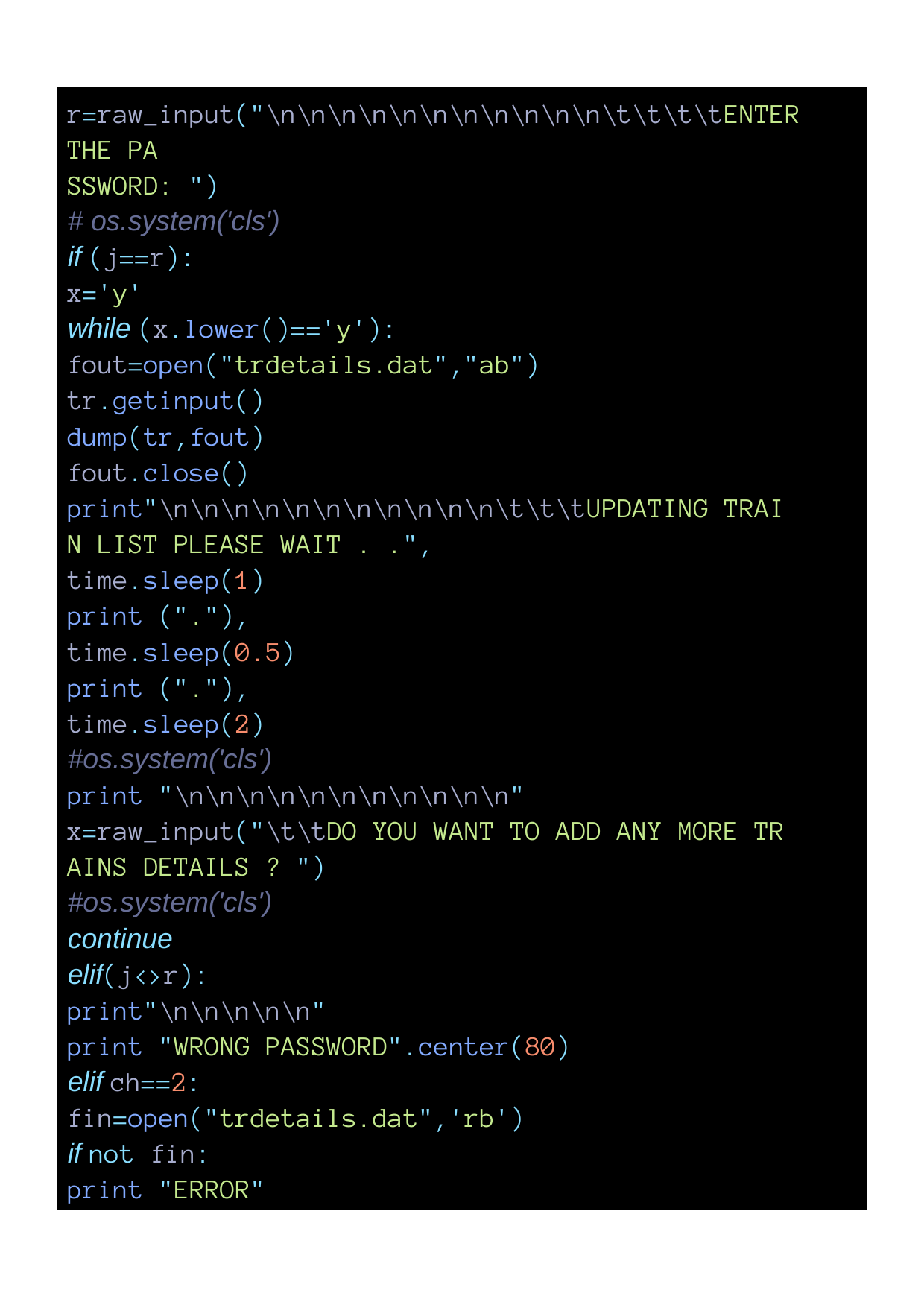

r=raw_input("\n\n\n\n\n\n\n\n\n\n\n\t\t\t\tENTER THE PA
SSWORD: ")
# os.system('cls')
if (j==r):
x='y'
while (x.lower()=='y'):
fout=open("trdetails.dat","ab")
tr.getinput()
dump(tr,fout)
fout.close()
print"\n\n\n\n\n\n\n\n\n\n\n\t\t\tUPDATING TRAI
N LIST PLEASE WAIT . .",
time.sleep(1)
print ("."),
time.sleep(0.5)
print ("."),
time.sleep(2)
#os.system('cls')
print "\n\n\n\n\n\n\n\n\n\n\n"
x=raw_input("\t\tDO YOU WANT TO ADD ANY MORE TR
AINS DETAILS ? ")
#os.system('cls')
continue
elif(j<>r):
print"\n\n\n\n\n"
print "WRONG PASSWORD".center(80)
elif ch==2:
fin=open("trdetails.dat",'rb')
if not fin:
print "ERROR"